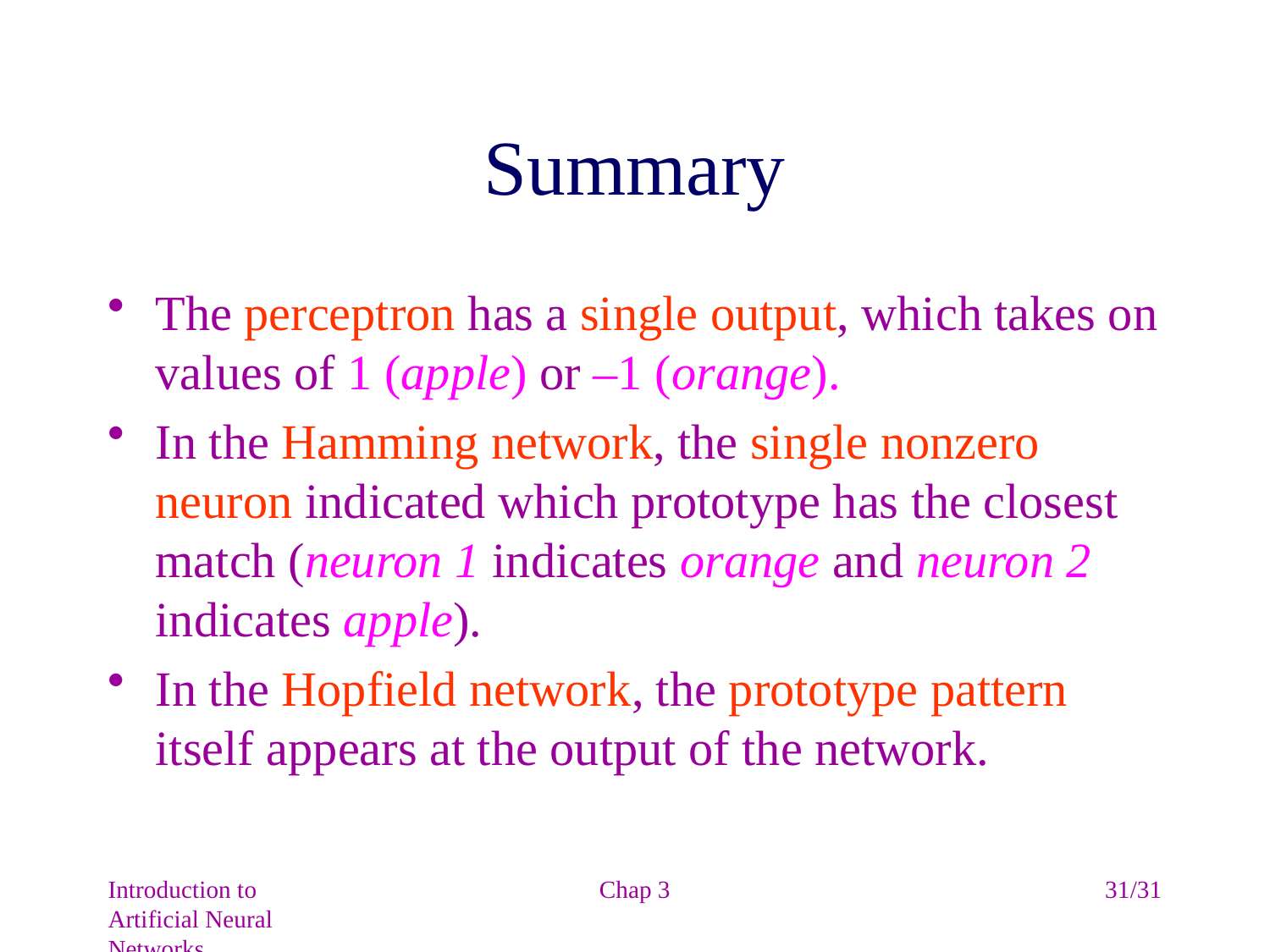

# Summary
The perceptron has a single output, which takes on values of 1 (apple) or –1 (orange).
In the Hamming network, the single nonzero neuron indicated which prototype has the closest match (neuron 1 indicates orange and neuron 2 indicates apple).
In the Hopfield network, the prototype pattern itself appears at the output of the network.

Introduction to Artificial Neural Networks
Chap 3
31/31